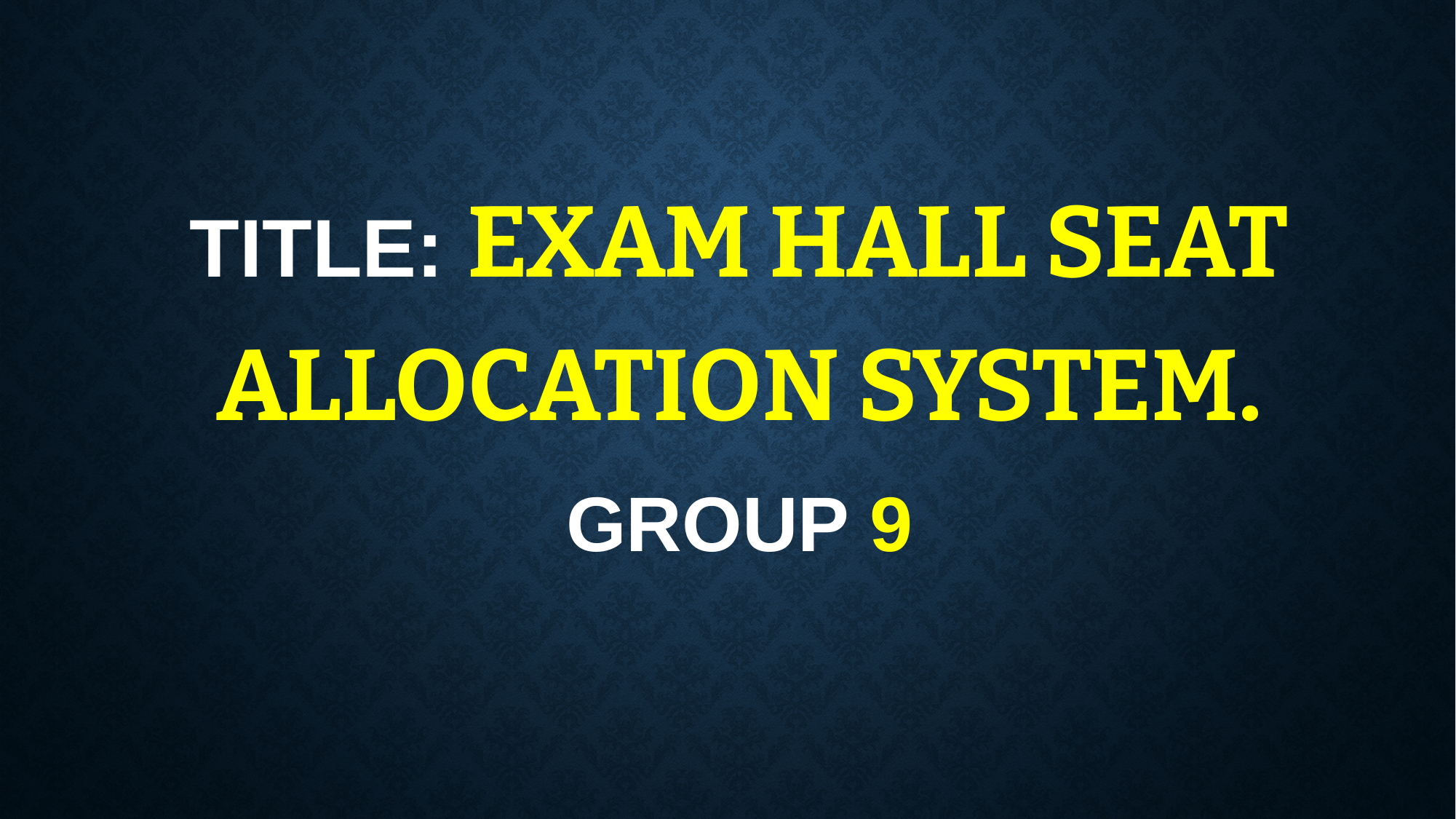

TITLE: EXAM HALL SEAT ALLOCATION SYSTEM.
GROUP 9